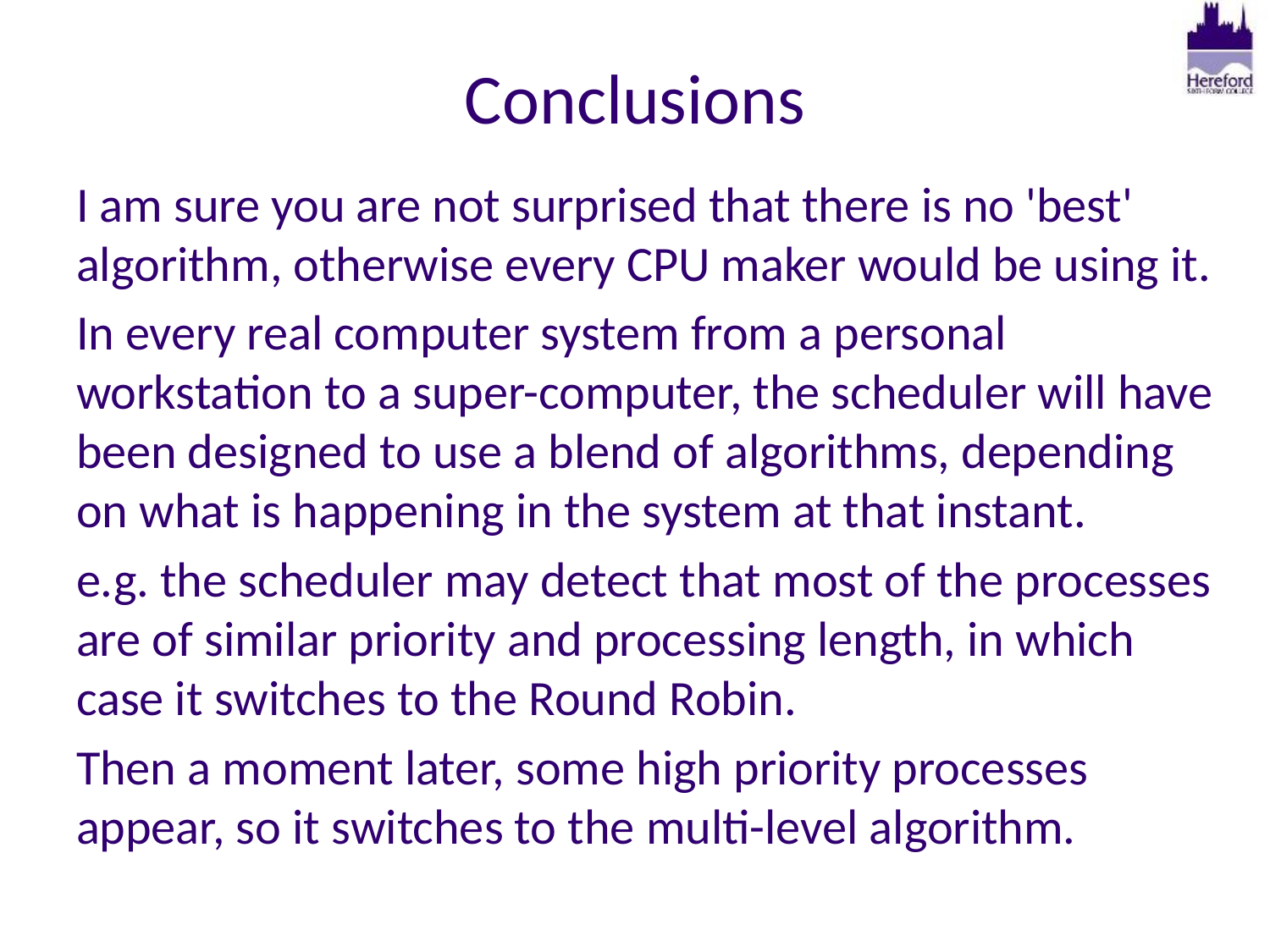

# Conclusions
I am sure you are not surprised that there is no 'best' algorithm, otherwise every CPU maker would be using it.
In every real computer system from a personal workstation to a super-computer, the scheduler will have been designed to use a blend of algorithms, depending on what is happening in the system at that instant.
e.g. the scheduler may detect that most of the processes are of similar priority and processing length, in which case it switches to the Round Robin.
Then a moment later, some high priority processes appear, so it switches to the multi-level algorithm.